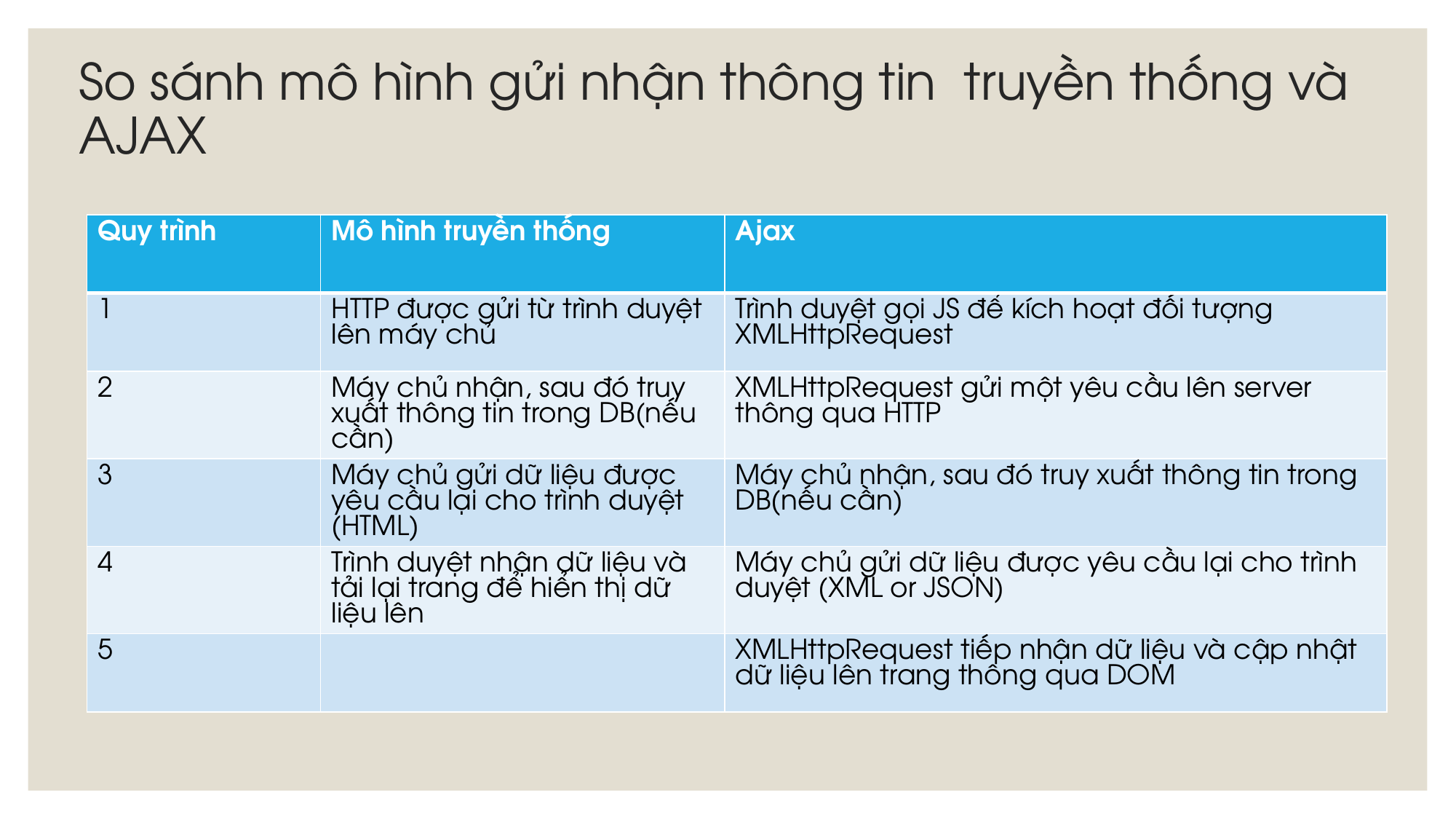

# So sánh mô hình gửi nhận thông tin  truyền thống và AJAX
| Quy trình | Mô hình truyền thống | Ajax |
| --- | --- | --- |
| 1 | HTTP được gửi từ trình duyệt lên máy chủ | Trình duyệt gọi JS để kích hoạt đối tượng XMLHttpRequest |
| 2 | Máy chủ nhận, sau đó truy xuất thông tin trong DB(nếu cần) | XMLHttpRequest gửi một yêu cầu lên server thông qua HTTP |
| 3 | Máy chủ gửi dữ liệu được yêu cầu lại cho trình duyệt (HTML) | Máy chủ nhận, sau đó truy xuất thông tin trong DB(nếu cần) |
| 4 | Trình duyệt nhận dữ liệu và tải lại trang để hiển thị dữ liệu lên | Máy chủ gửi dữ liệu được yêu cầu lại cho trình duyệt (XML or JSON) |
| 5 |  | XMLHttpRequest tiếp nhận dữ liệu và cập nhật dữ liệu lên trang thông qua DOM |